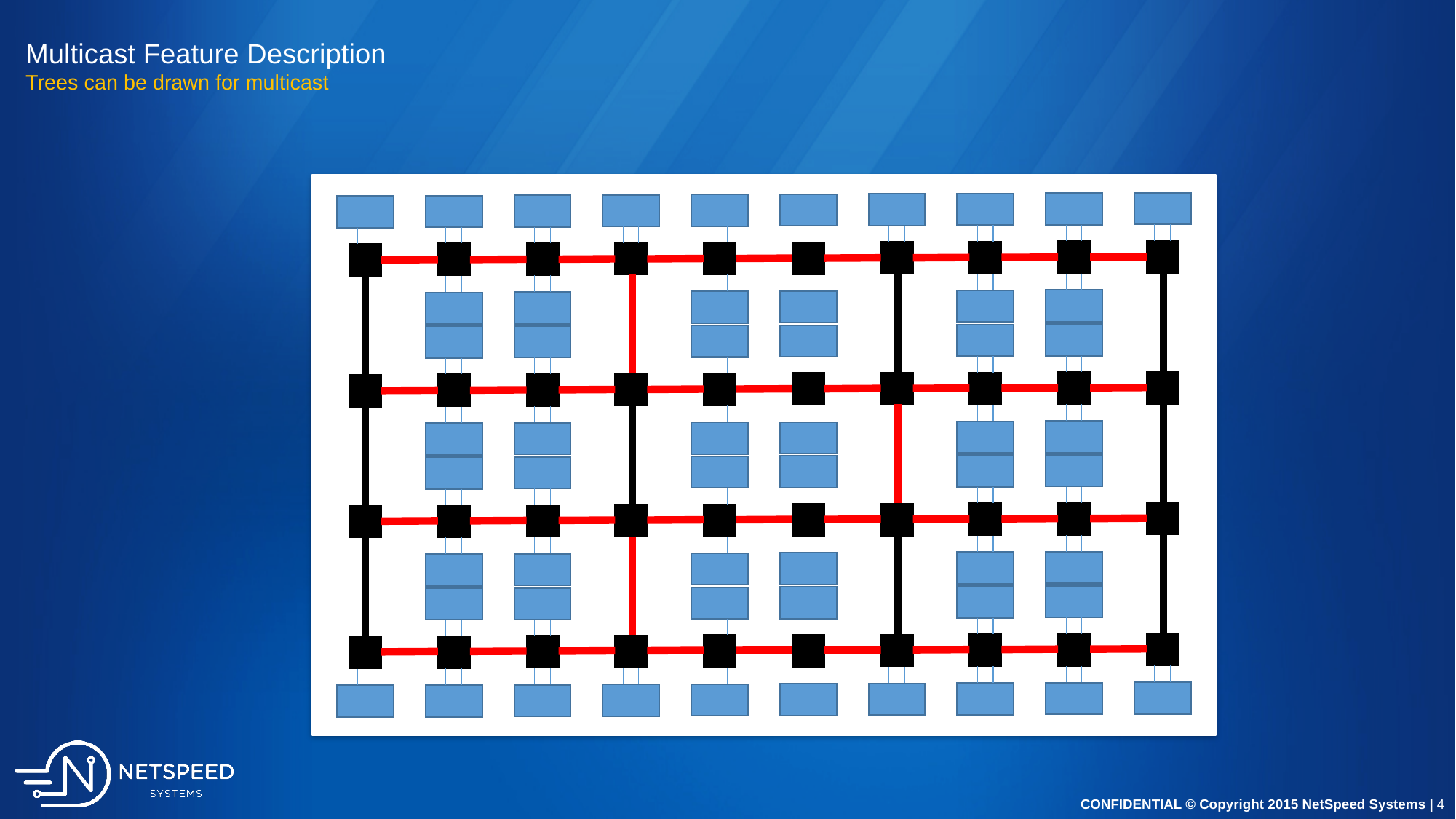

# Multicast Feature Description Trees can be drawn for multicast